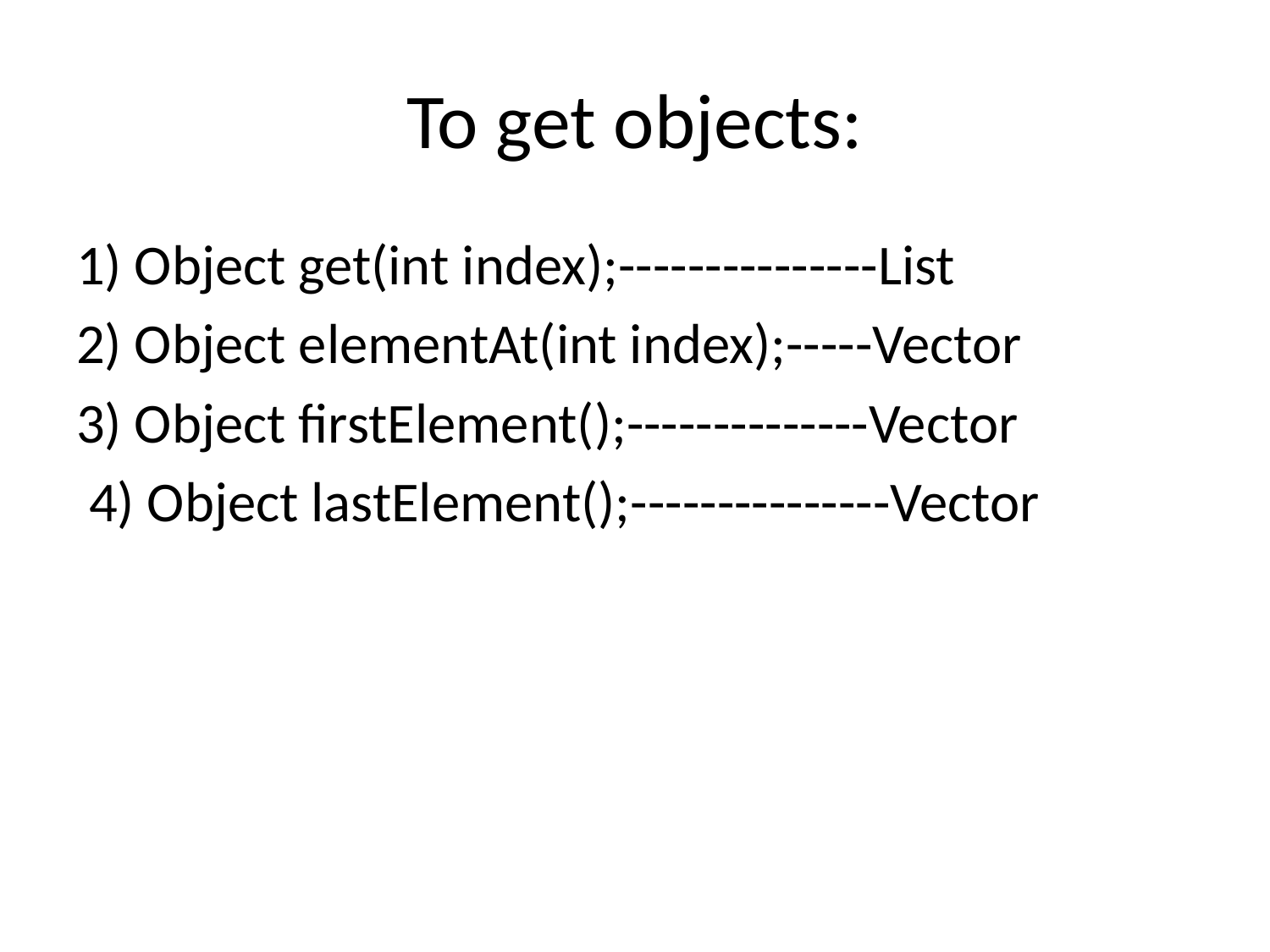

# To get objects:
1) Object get(int index);---------------List
2) Object elementAt(int index);-----Vector
3) Object firstElement();--------------Vector
 4) Object lastElement();---------------Vector